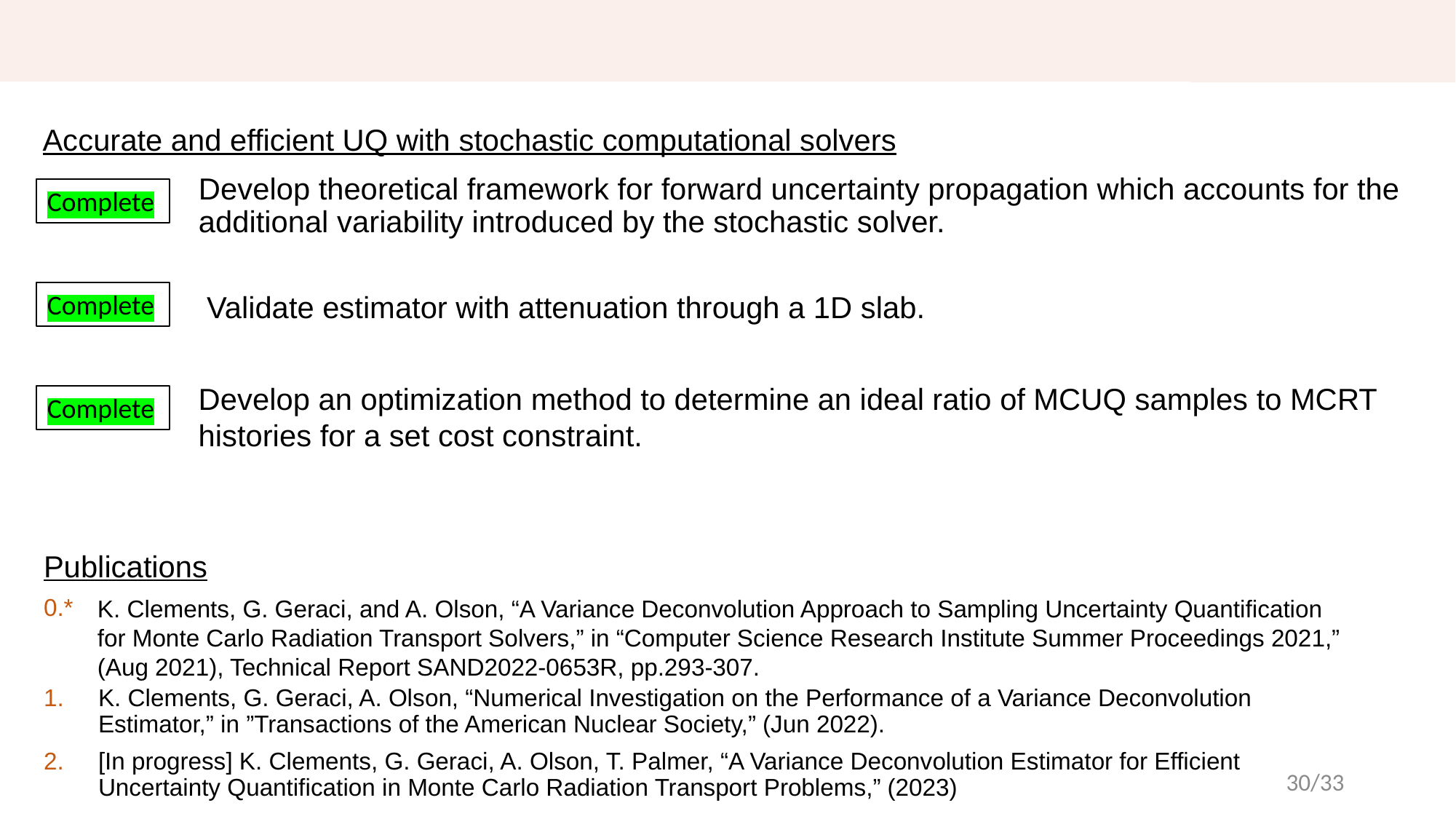

# Progress – Uncertainty quantification
Accurate and efficient UQ with stochastic computational solvers
Develop theoretical framework for forward uncertainty propagation which accounts for the additional variability introduced by the stochastic solver.

Complete
Complete
 Validate estimator with attenuation through a 1D slab.
Develop an optimization method to determine an ideal ratio of MCUQ samples to MCRT histories for a set cost constraint.
Complete

Publications
0.*.        K. Clements, G. Geraci, and A. Olson, “A Variance Deconvolution Approach to Sampling Uncertainty Quantification for Monte Carlo Radiation Transport Solvers,” in “Computer Science Research Institute Summer Proceedings 2021,” (2021), Technical Report SAND2022-0653R, pp.293-307.
K. Clements, G. Geraci, A. Olson, “Numerical Investigation on the Performance of a Variance Deconvolution Estimator,” in ”Transactions of the American Nuclear Society,” (Jun 2022).
[In progress] K. Clements, G. Geraci, A. Olson, T. Palmer, “A Variance Deconvolution Estimator for Efficient Uncertainty Quantification in Monte Carlo Radiation Transport Problems,” (2023)
K. Clements, G. Geraci, and A. Olson, “A Variance Deconvolution Approach to Sampling Uncertainty Quantification for Monte Carlo Radiation Transport Solvers,” in “Computer Science Research Institute Summer Proceedings 2021,” (Aug 2021), Technical Report SAND2022-0653R, pp.293-307.
30/33